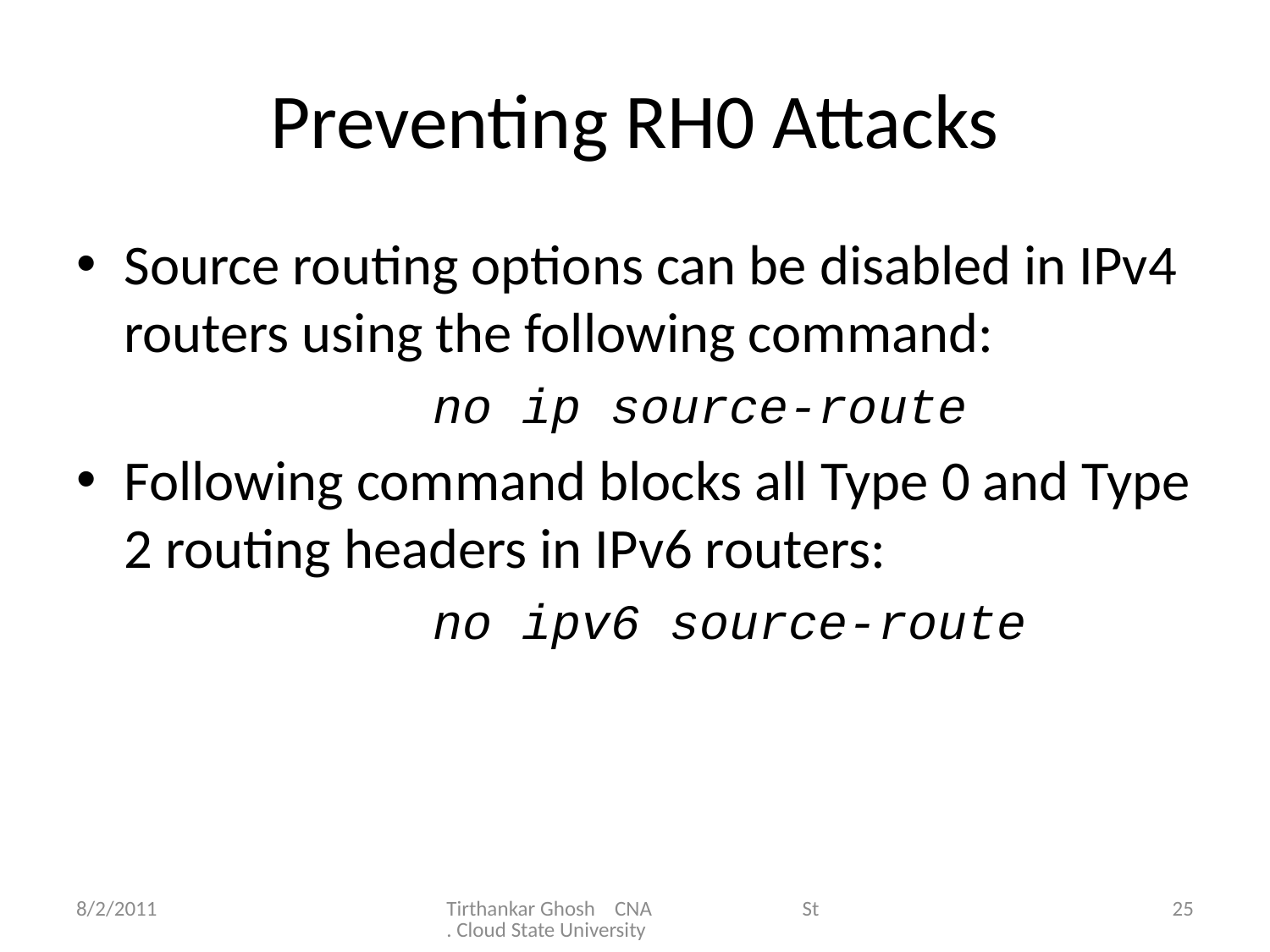

# Preventing RH0 Attacks
Source routing options can be disabled in IPv4 routers using the following command:
			no ip source-route
Following command blocks all Type 0 and Type 2 routing headers in IPv6 routers:
			no ipv6 source-route

8/2/2011
Tirthankar Ghosh    CNA                               St. Cloud State University
25